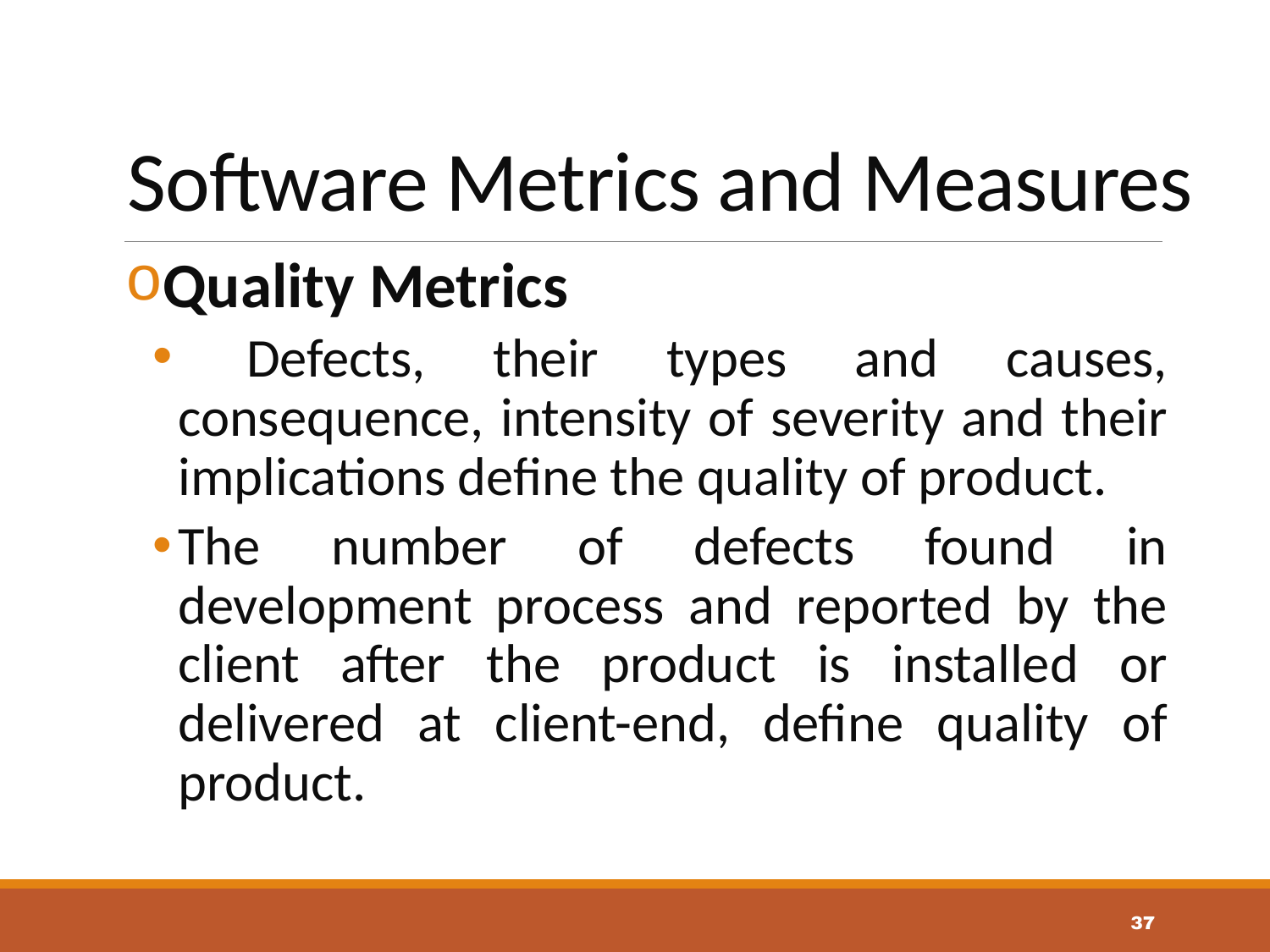

# Software Metrics and Measures
Quality Metrics
 Defects, their types and causes, consequence, intensity of severity and their implications define the quality of product.
The number of defects found in development process and reported by the client after the product is installed or delivered at client-end, define quality of product.
37